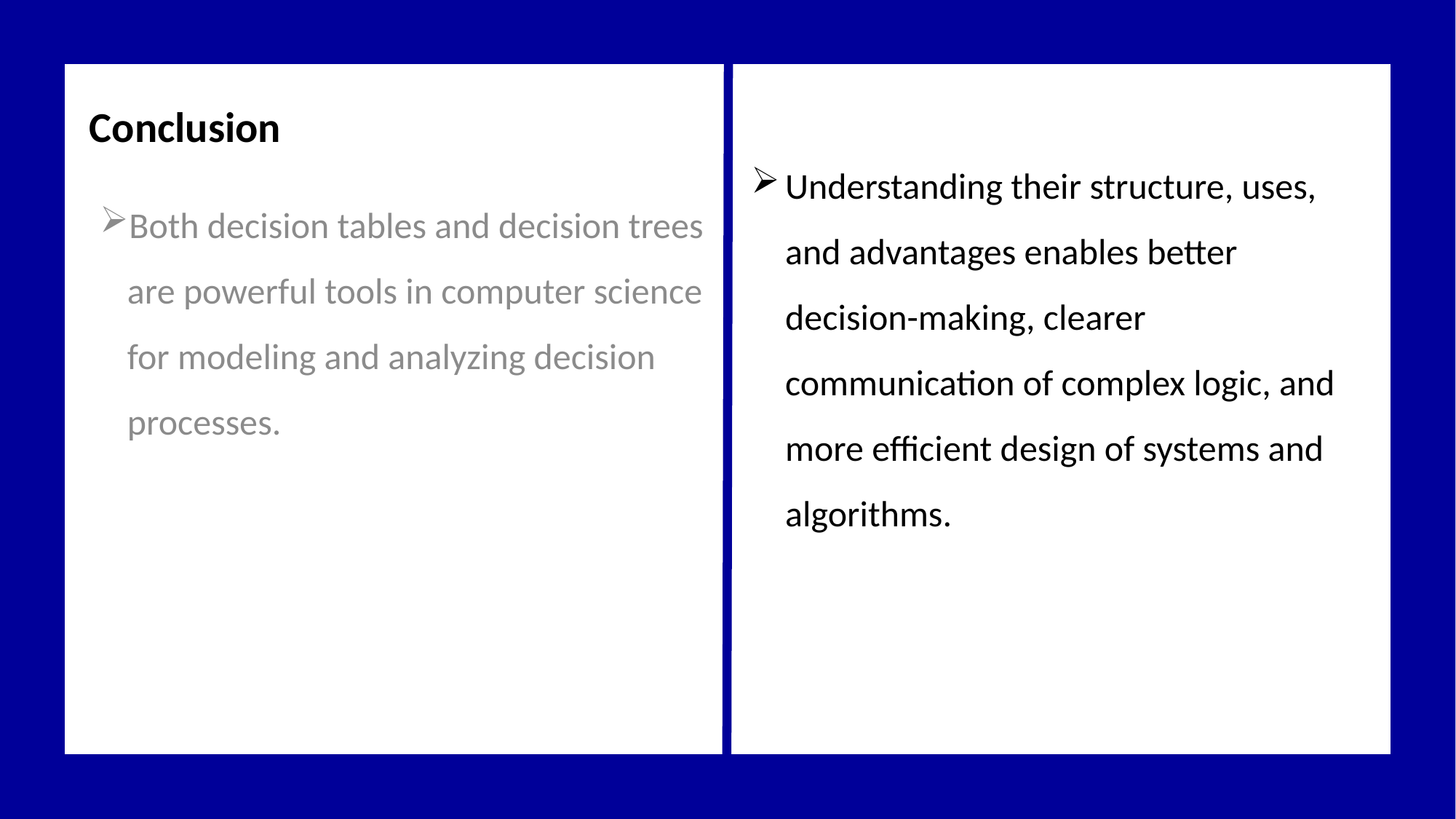

Conclusion
Understanding their structure, uses, and advantages enables better decision-making, clearer communication of complex logic, and more efficient design of systems and algorithms.
Both decision tables and decision trees are powerful tools in computer science for modeling and analyzing decision processes.